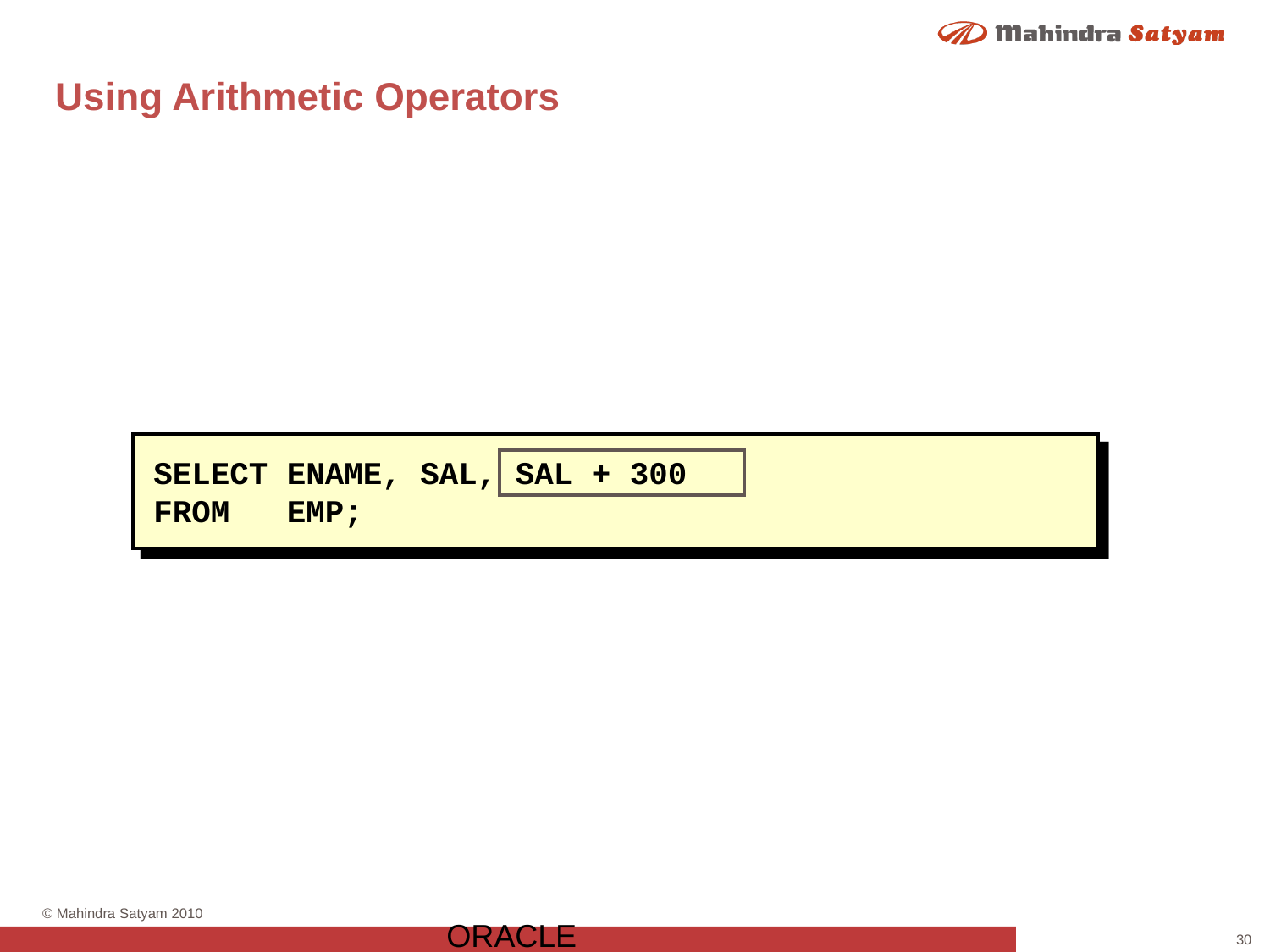

# Using Arithmetic Operators
SELECT ENAME, SAL, SAL + 300
FROM   EMP;

ORACLE